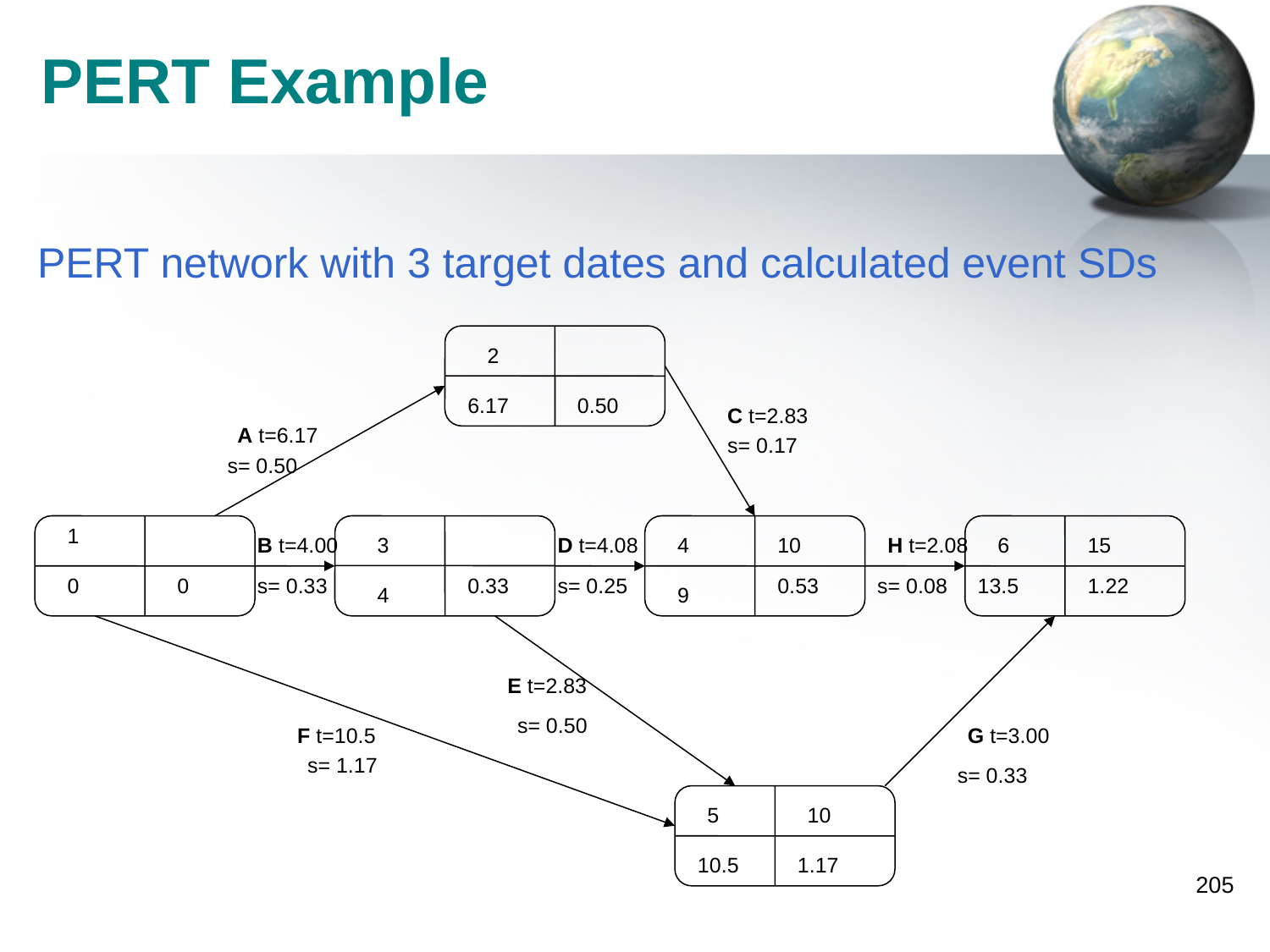

# PERT Example
PERT network with 3 target dates and calculated event SDs

2

6.17
0.50
C t=2.83
A t=6.17
s= 0.17
s= 0.50

1

B t=4.00
3
D t=4.08
4
H t=2.08
6
10
15

0
0
s= 0.33

0.33
s= 0.25

0.53

s= 0.08

13.5
1.22
4
9

E t=2.83
s= 0.50
F t=10.5
G t=3.00
s= 1.17
s= 0.33

5
10

10.5
1.17
205